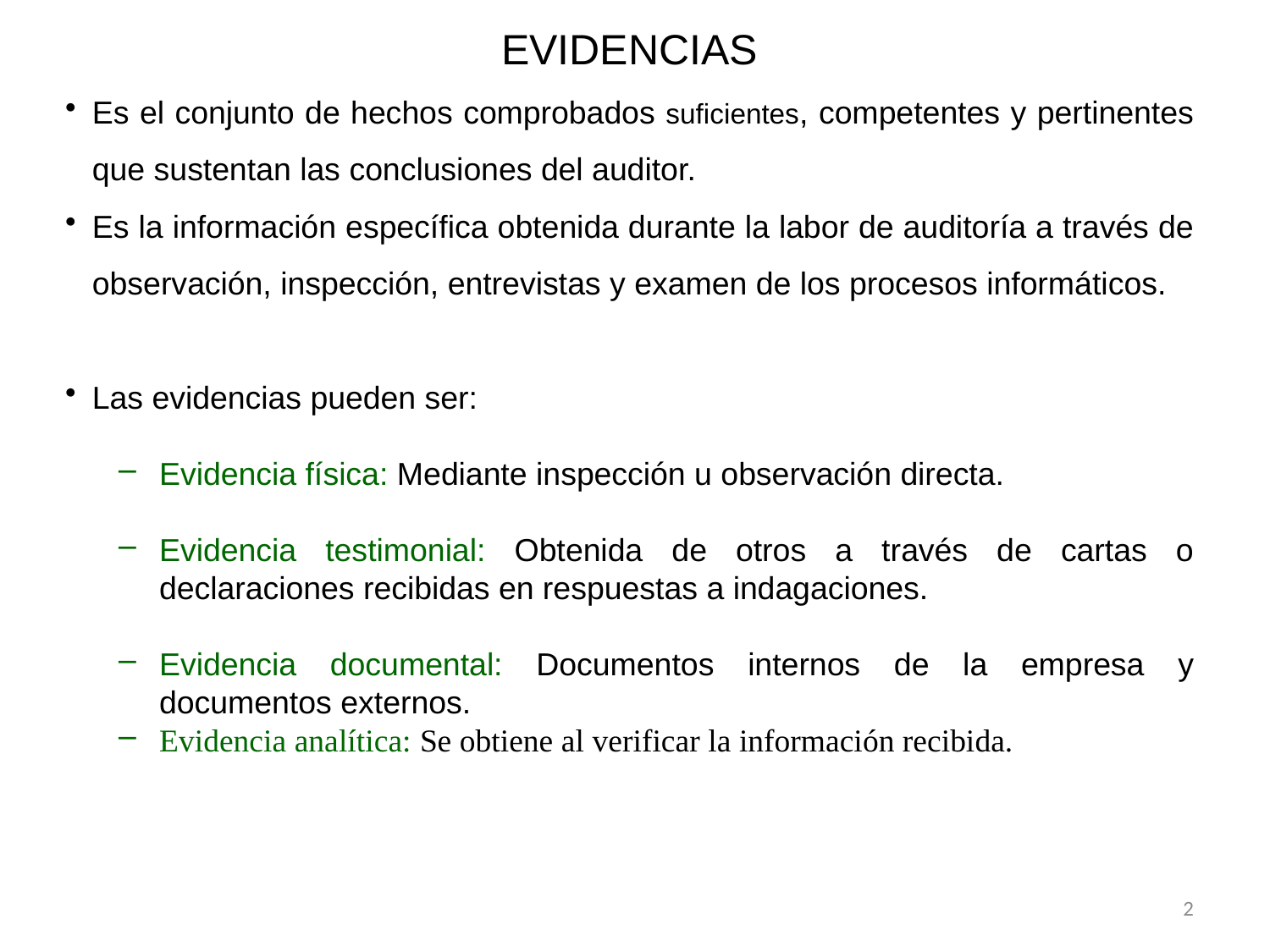

EVIDENCIAS
Es el conjunto de hechos comprobados suficientes, competentes y pertinentes que sustentan las conclusiones del auditor.
Es la información específica obtenida durante la labor de auditoría a través de observación, inspección, entrevistas y examen de los procesos informáticos.

Las evidencias pueden ser:

Evidencia física: Mediante inspección u observación directa.

Evidencia testimonial: Obtenida de otros a través de cartas o declaraciones recibidas en respuestas a indagaciones.

Evidencia documental: Documentos internos de la empresa y documentos externos.
Evidencia analítica: Se obtiene al verificar la información recibida.

2